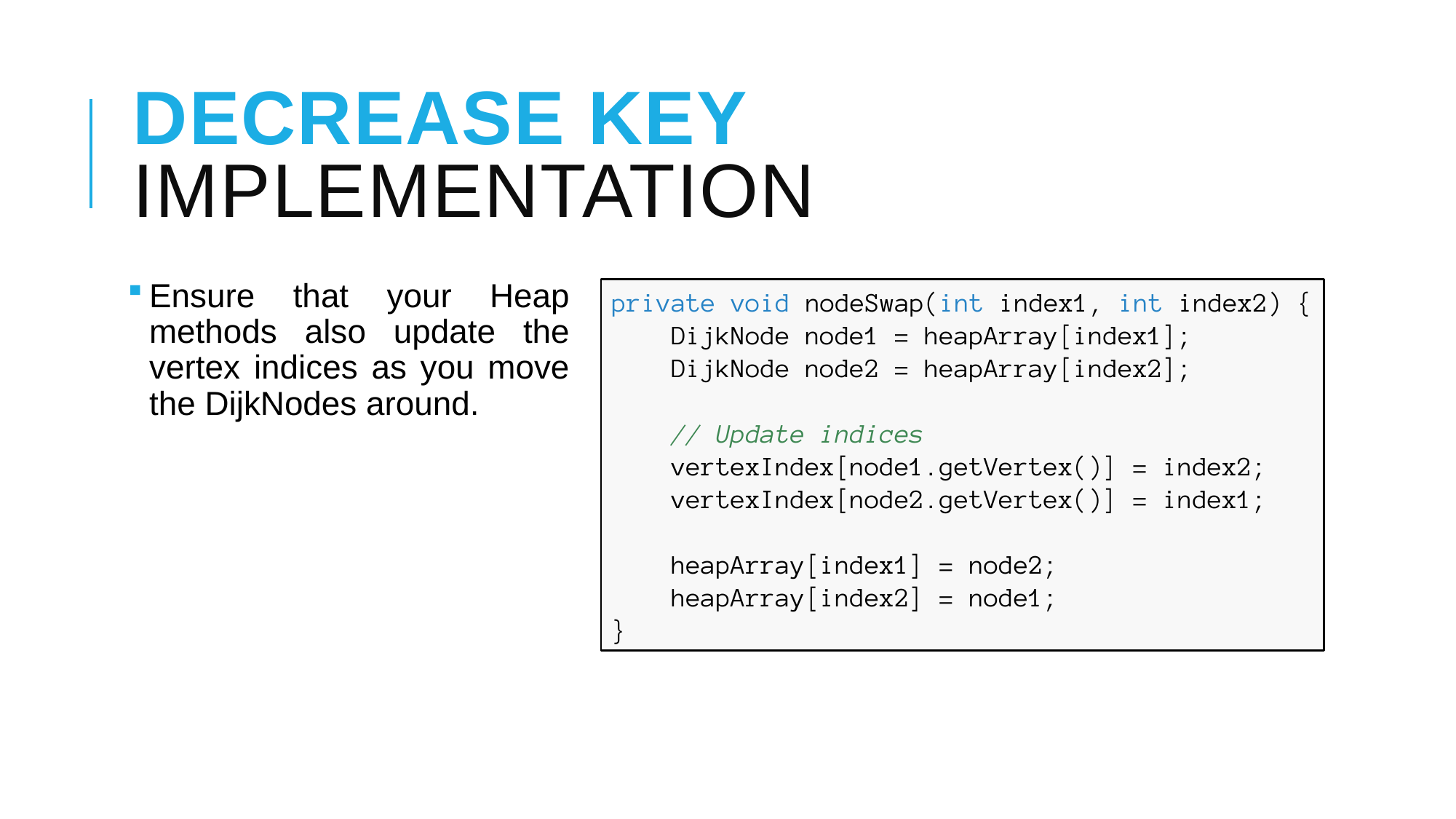

# decrease Key Implementation
Ensure that your Heap methods also update the vertex indices as you move the DijkNodes around.
private void nodeSwap(int index1, int index2) {
    DijkNode node1 = heapArray[index1];
    DijkNode node2 = heapArray[index2];

    // Update indices
    vertexIndex[node1.getVertex()] = index2;
    vertexIndex[node2.getVertex()] = index1;

    heapArray[index1] = node2;
    heapArray[index2] = node1;
}